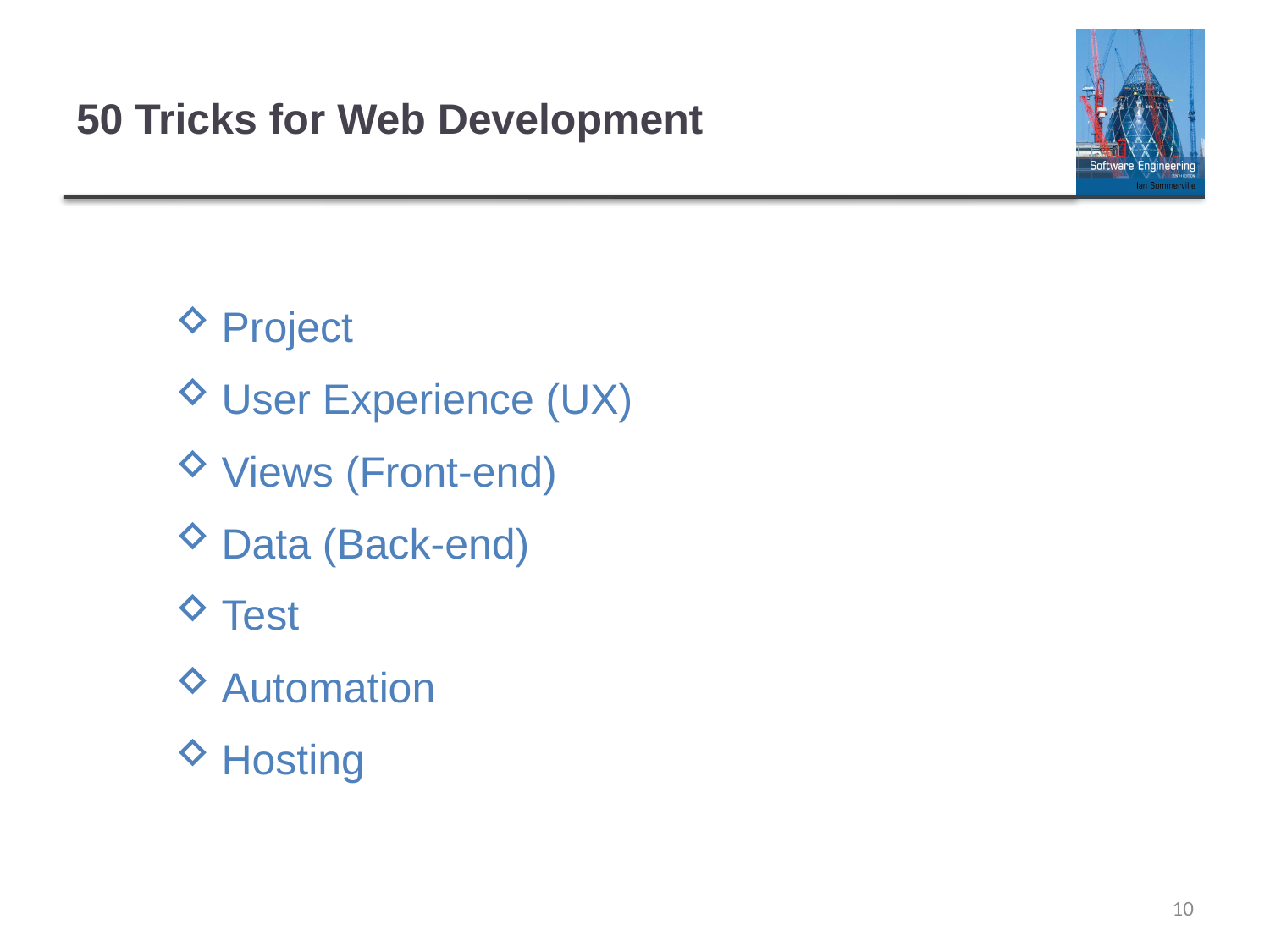

# 50 Tricks for Web Development

Project
User Experience (UX)
Views (Front-end)
Data (Back-end)
Test
Automation
Hosting

10